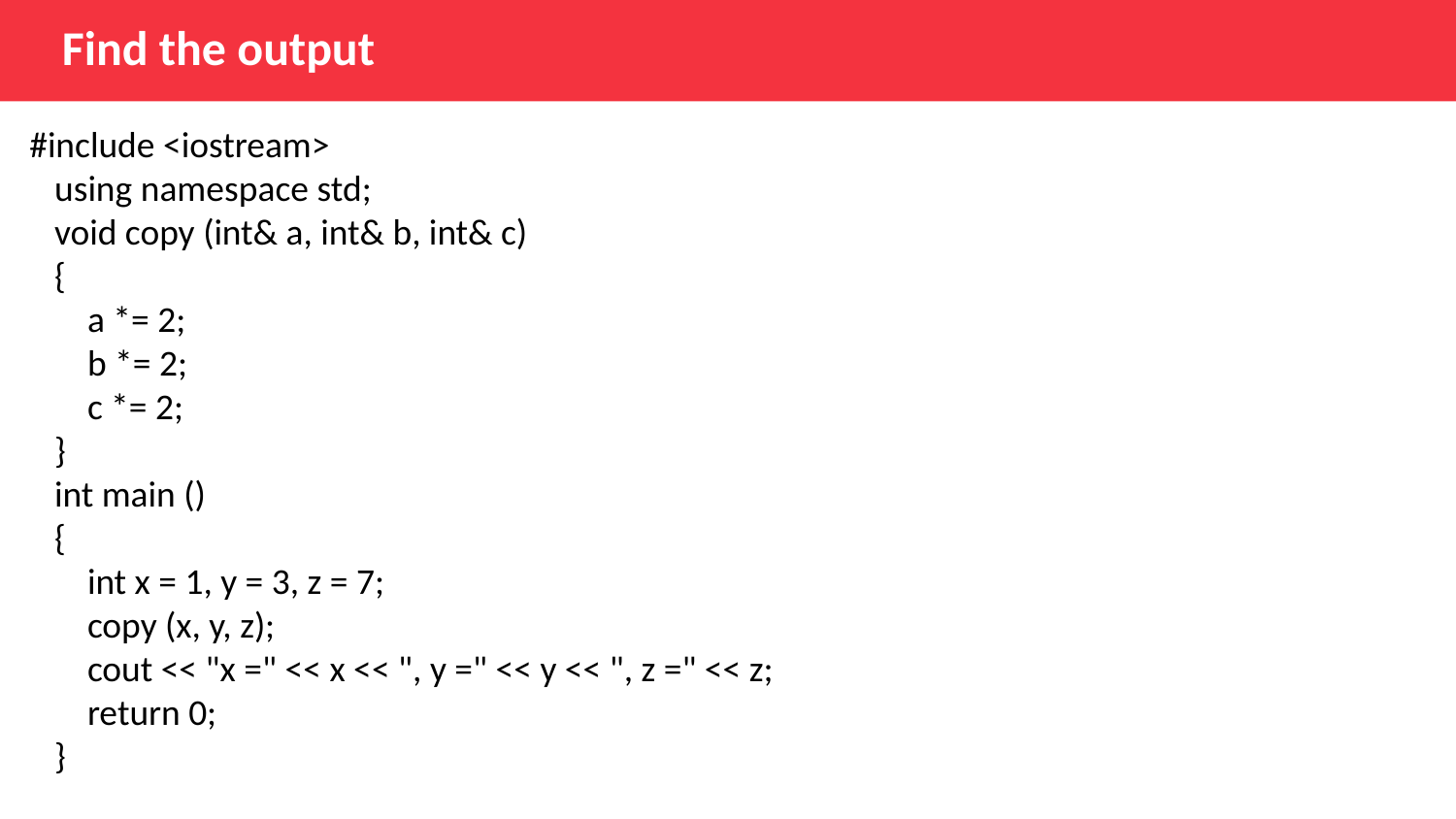

Find the output
#include <iostream>
   using namespace std;
   void copy (int& a, int& b, int& c)
   {
       a *= 2;
       b *= 2;
       c *= 2;
   }
   int main ()
   {
       int x = 1, y = 3, z = 7;
       copy (x, y, z);
       cout << "x =" << x << ", y =" << y << ", z =" << z;
       return 0;
   }